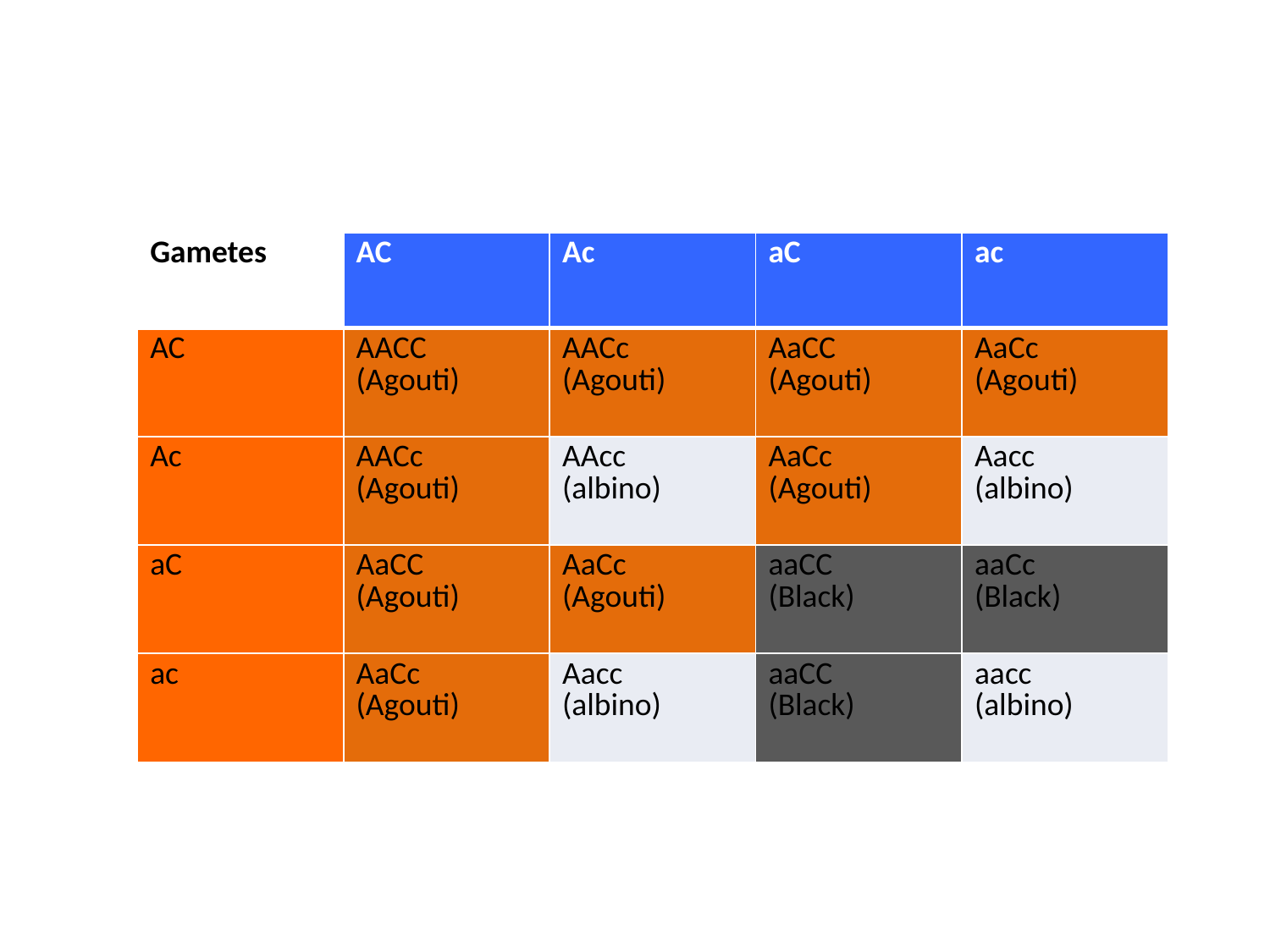

| Gametes | AC | Ac | aC | ac |
| --- | --- | --- | --- | --- |
| AC | AACC (Agouti) | AACc (Agouti) | AaCC (Agouti) | AaCc (Agouti) |
| Ac | AACc (Agouti) | AAcc (albino) | AaCc (Agouti) | Aacc (albino) |
| aC | AaCC (Agouti) | AaCc (Agouti) | aaCC (Black) | aaCc (Black) |
| ac | AaCc (Agouti) | Aacc (albino) | aaCC (Black) | aacc (albino) |